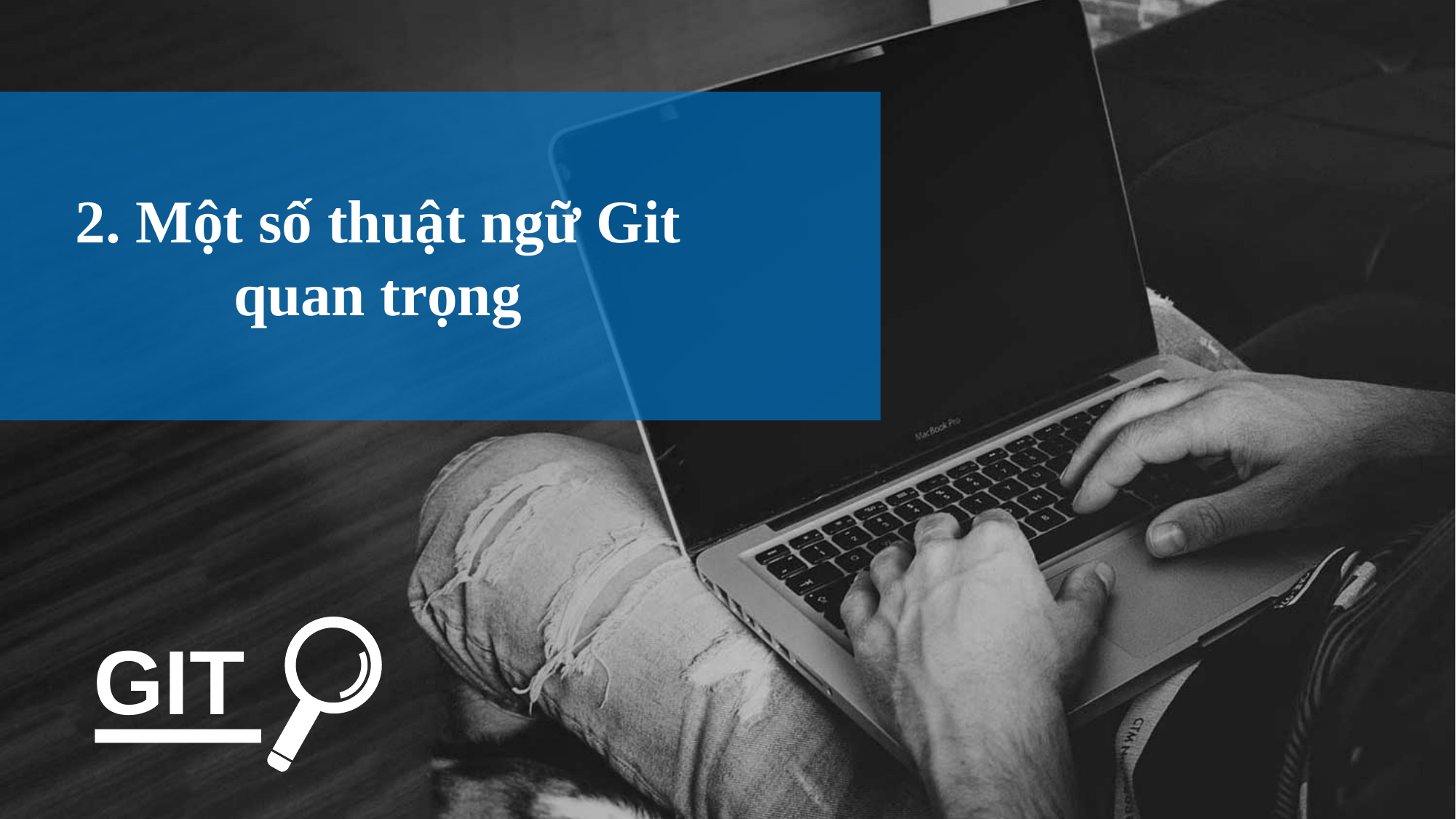

2. Một số thuật ngữ Git quan trọng
GIT